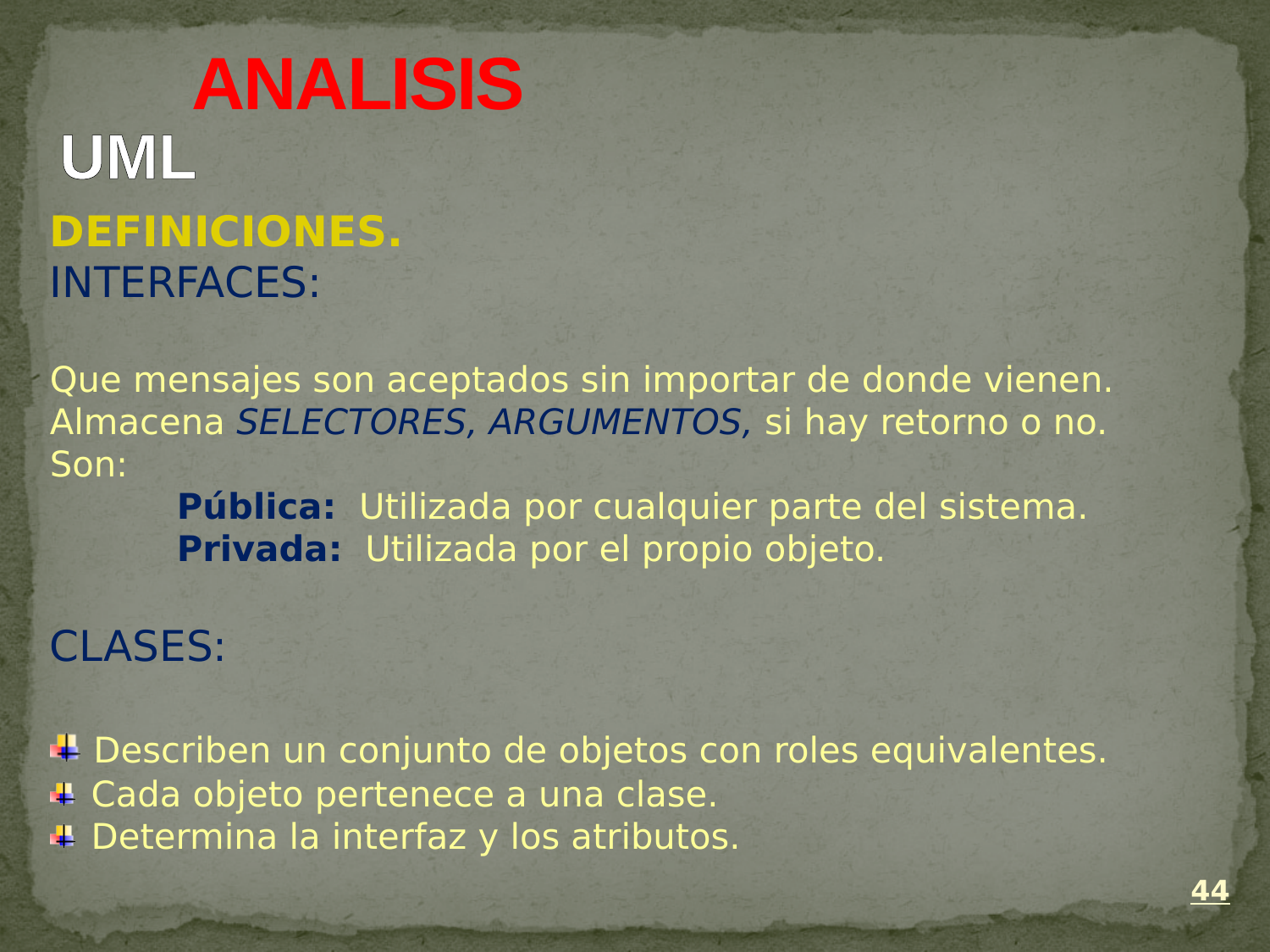

ANALISIS
UML
DEFINICIONES.
INTERFACES:

Que mensajes son aceptados sin importar de donde vienen.
Almacena SELECTORES, ARGUMENTOS, si hay retorno o no.
Son:
	Pública:  Utilizada por cualquier parte del sistema.
	Privada:  Utilizada por el propio objeto.

CLASES:

 Describen un conjunto de objetos con roles equivalentes.
 Cada objeto pertenece a una clase.
 Determina la interfaz y los atributos.
44